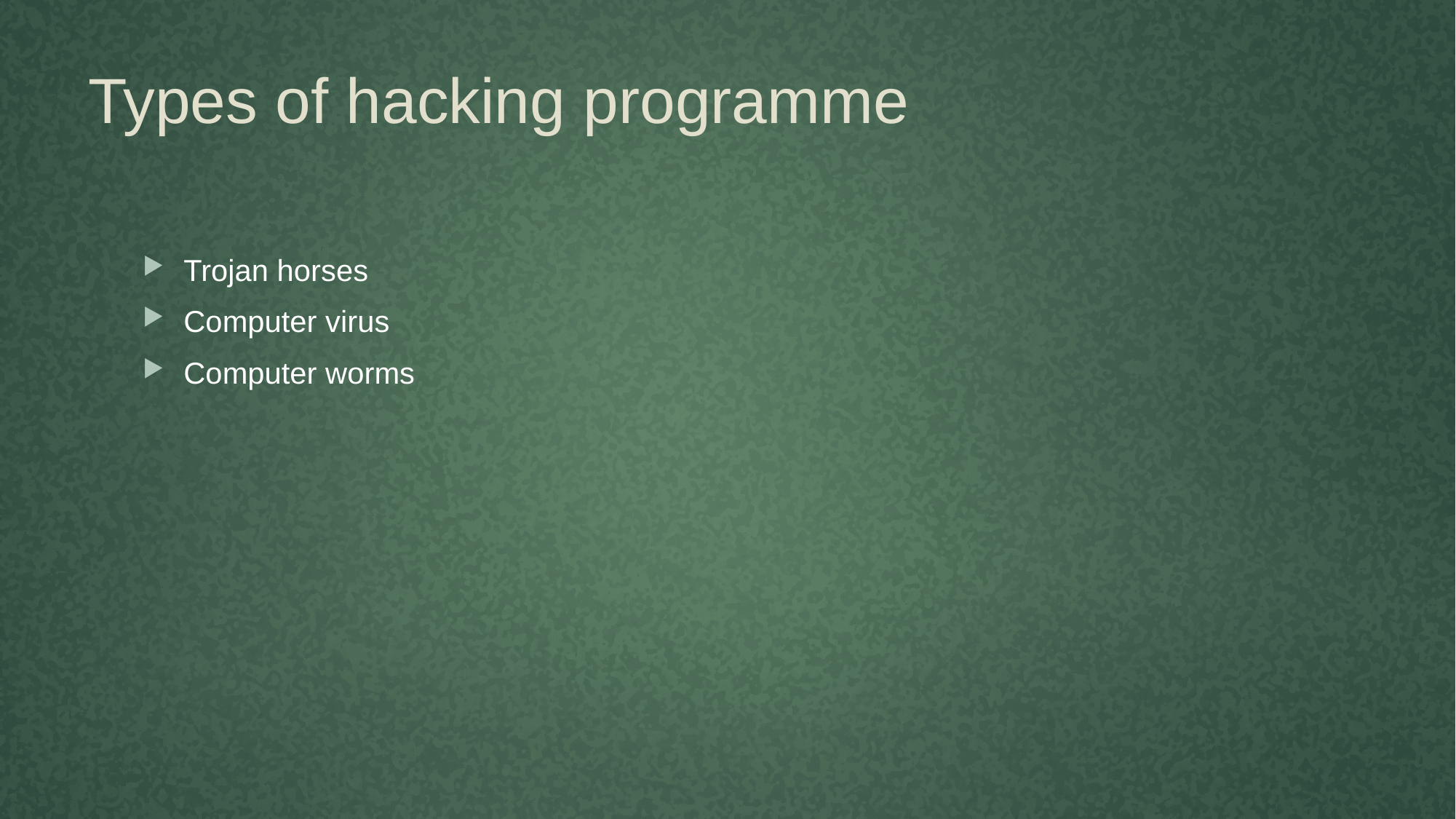

# Types of hacking programme
Trojan horses
Computer virus
Computer worms